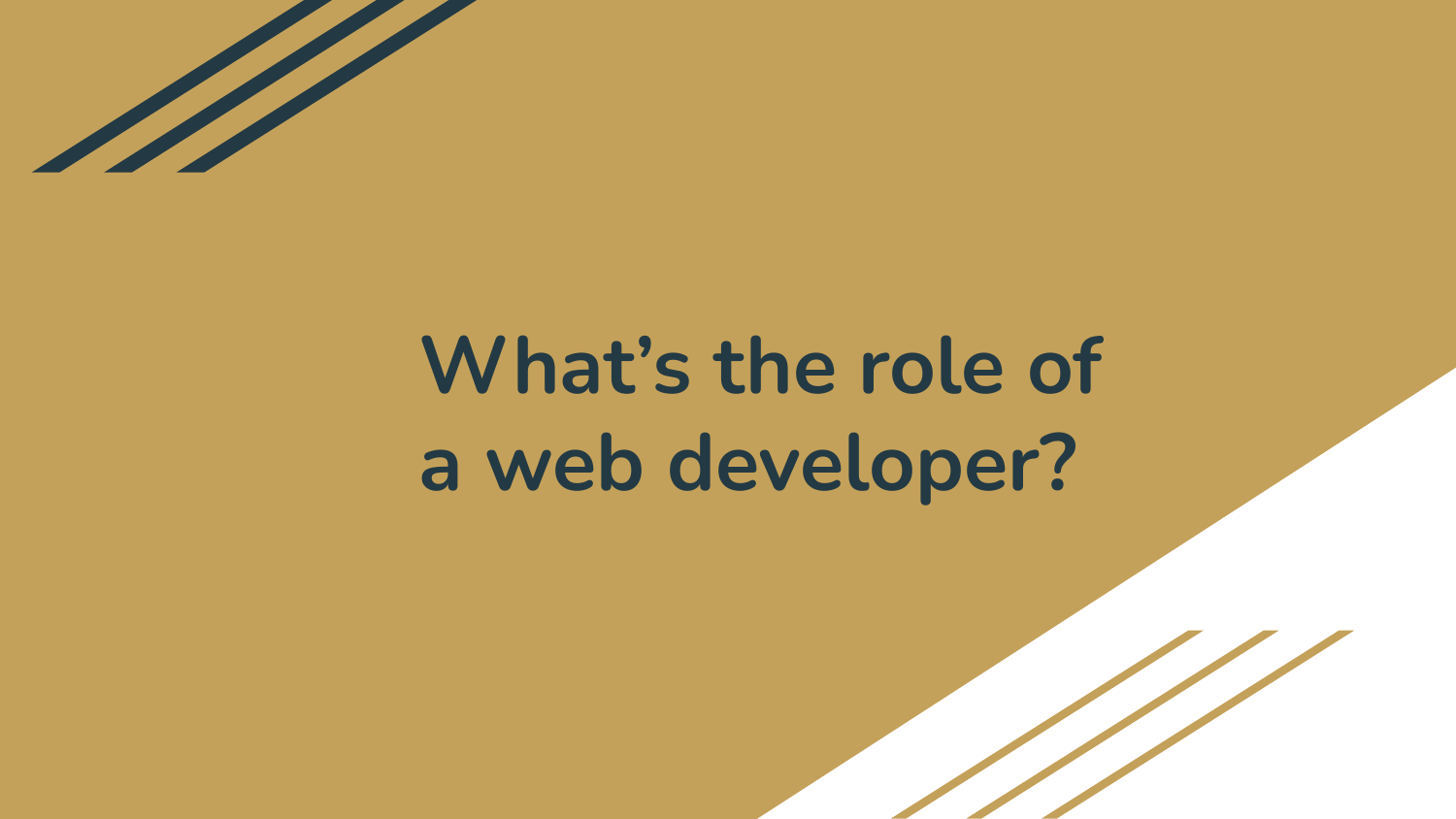

# What’s the role of
a web developer?